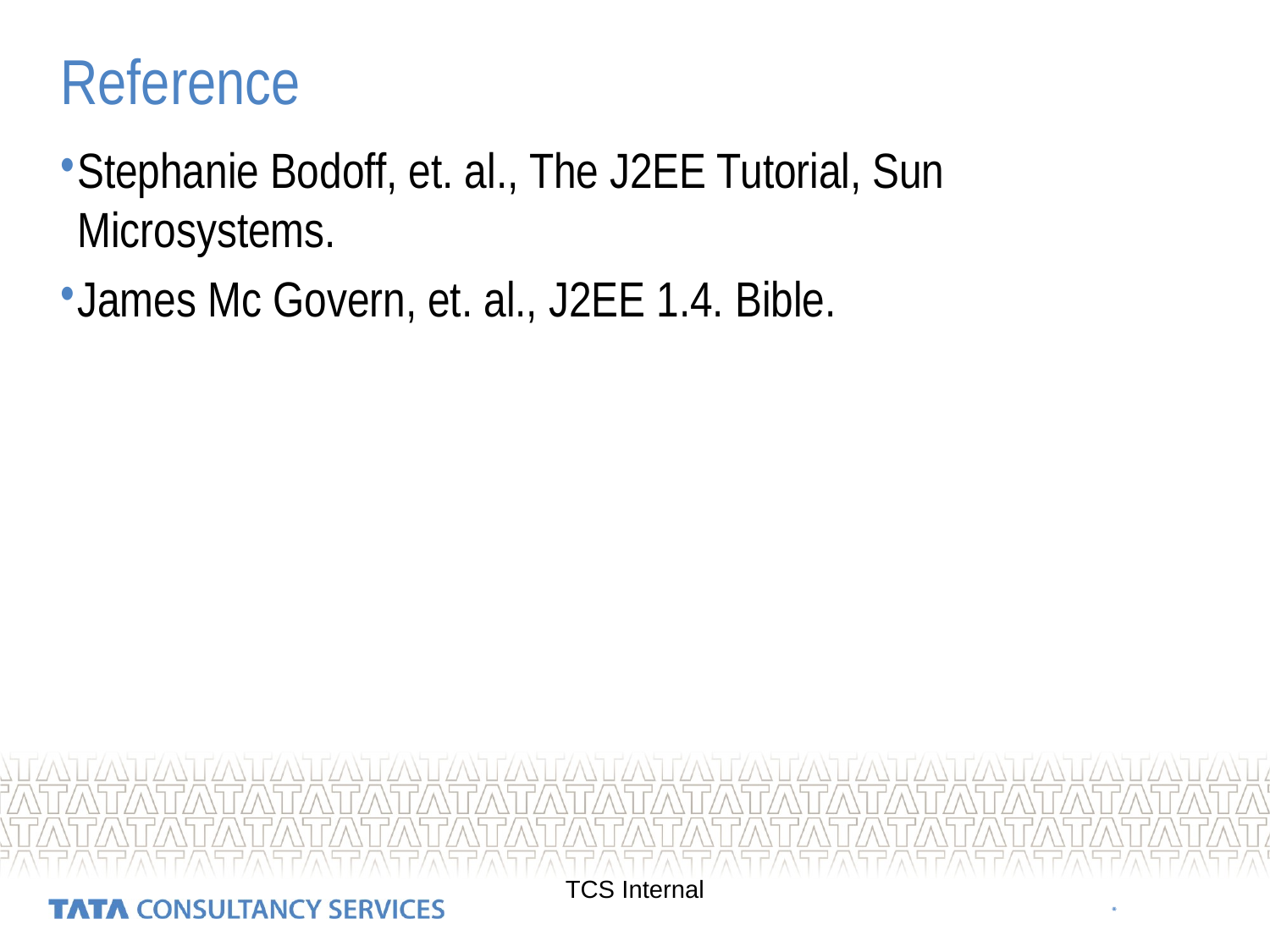

# Reference
Stephanie Bodoff, et. al., The J2EE Tutorial, Sun Microsystems.
James Mc Govern, et. al., J2EE 1.4. Bible.

TCS Internal